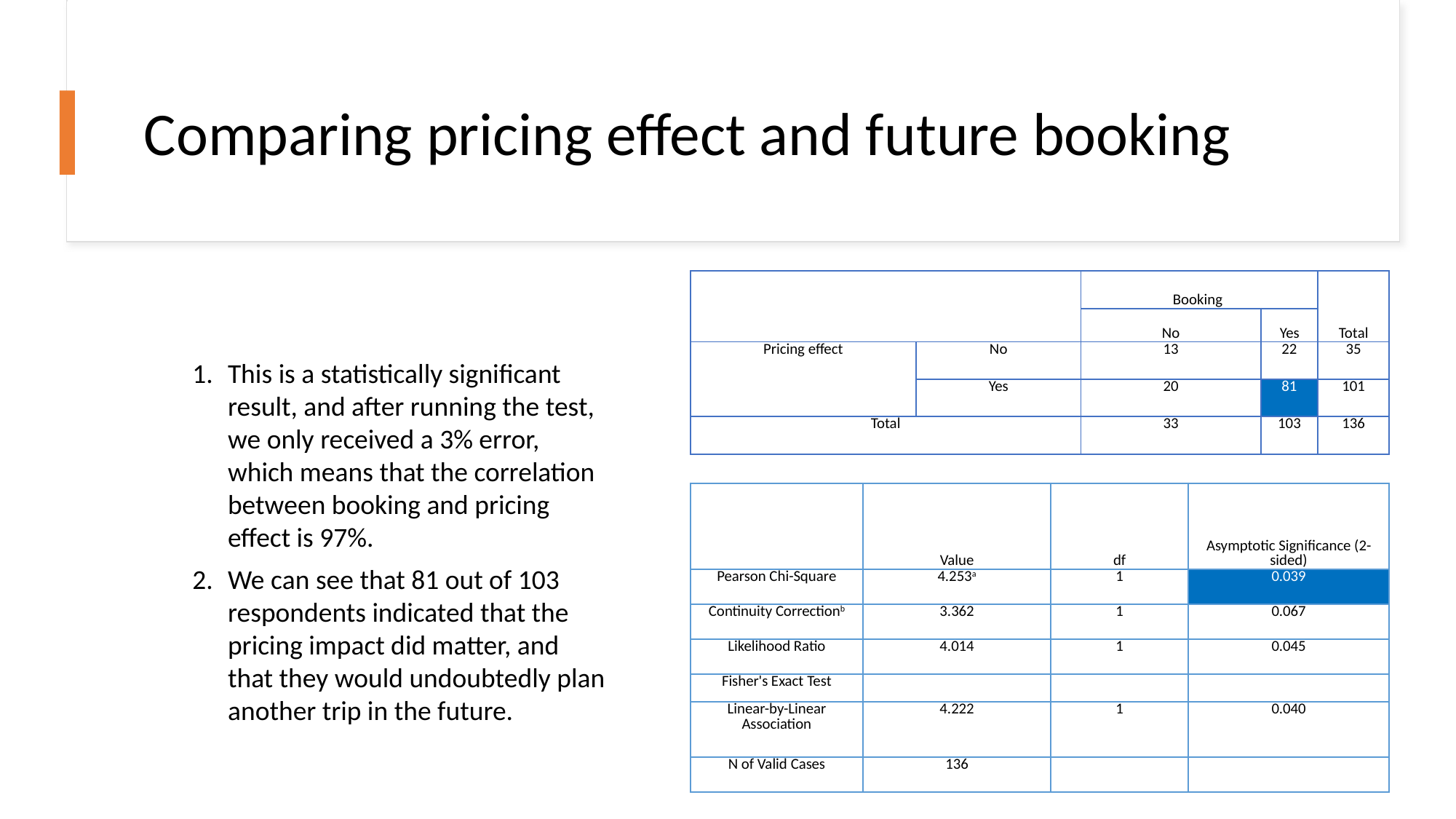

# Comparing pricing effect and future booking

|  |  | Booking |  | Total |
| --- | --- | --- | --- | --- |
|  |  | No | Yes |  |
| Pricing effect | No | 13 | 22 | 35 |
|  | Yes | 20 | 81 | 101 |
| Total |  | 33 | 103 | 136 |
This is a statistically significant result, and after running the test, we only received a 3% error, which means that the correlation between booking and pricing effect is 97%.
We can see that 81 out of 103 respondents indicated that the pricing impact did matter, and that they would undoubtedly plan another trip in the future.
|  | Value | df | Asymptotic Significance (2-sided) |
| --- | --- | --- | --- |
| Pearson Chi-Square | 4.253a | 1 | 0.039 |
| Continuity Correctionb | 3.362 | 1 | 0.067 |
| Likelihood Ratio | 4.014 | 1 | 0.045 |
| Fisher's Exact Test |  |  |  |
| Linear-by-Linear Association | 4.222 | 1 | 0.040 |
| N of Valid Cases | 136 |  |  |